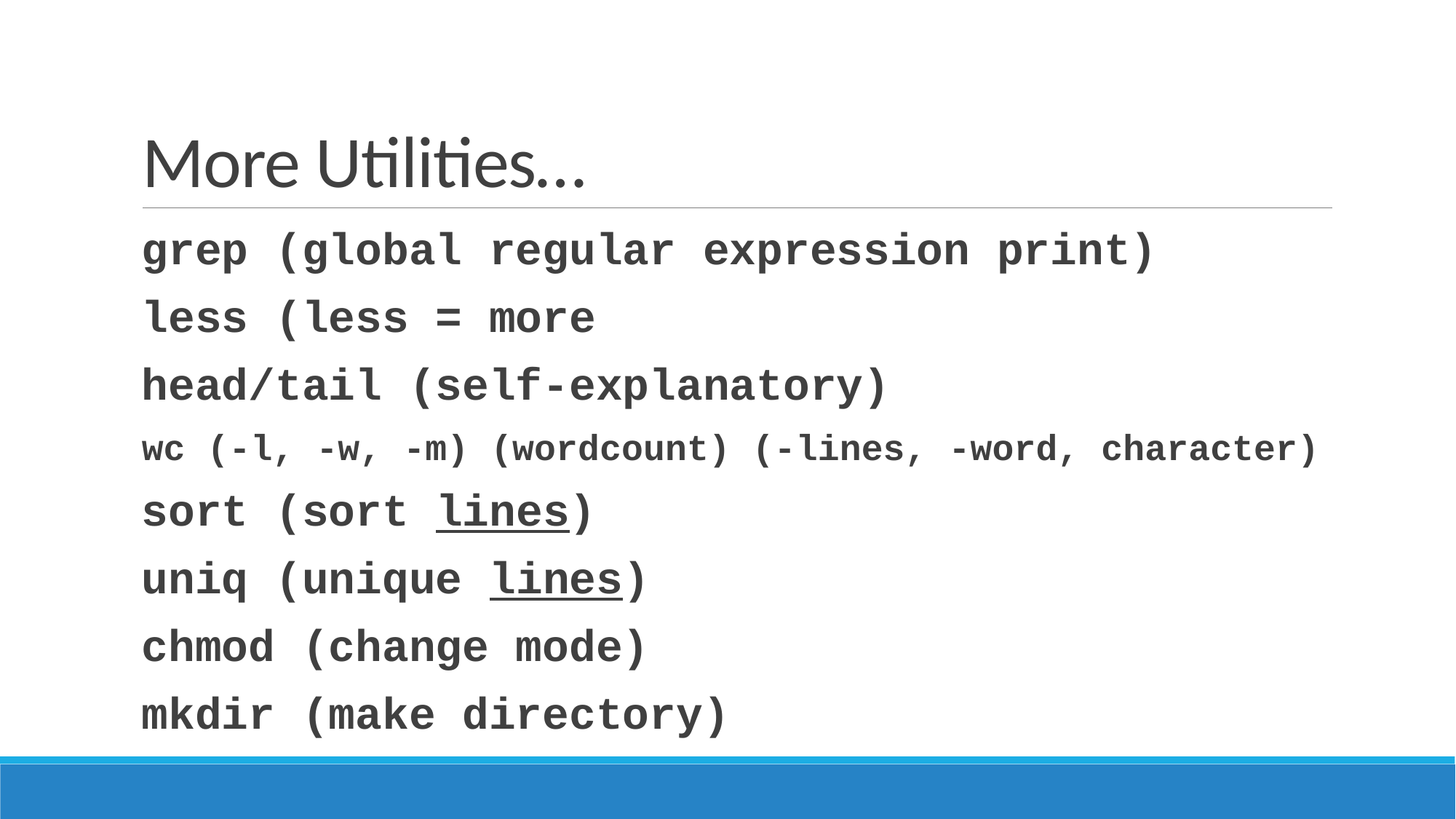

# More Utilities…
grep (global regular expression print)
less (less = more
head/tail (self-explanatory)
wc (-l, -w, -m) (wordcount) (-lines, -word, character)
sort (sort lines)
uniq (unique lines)
chmod (change mode)
mkdir (make directory)